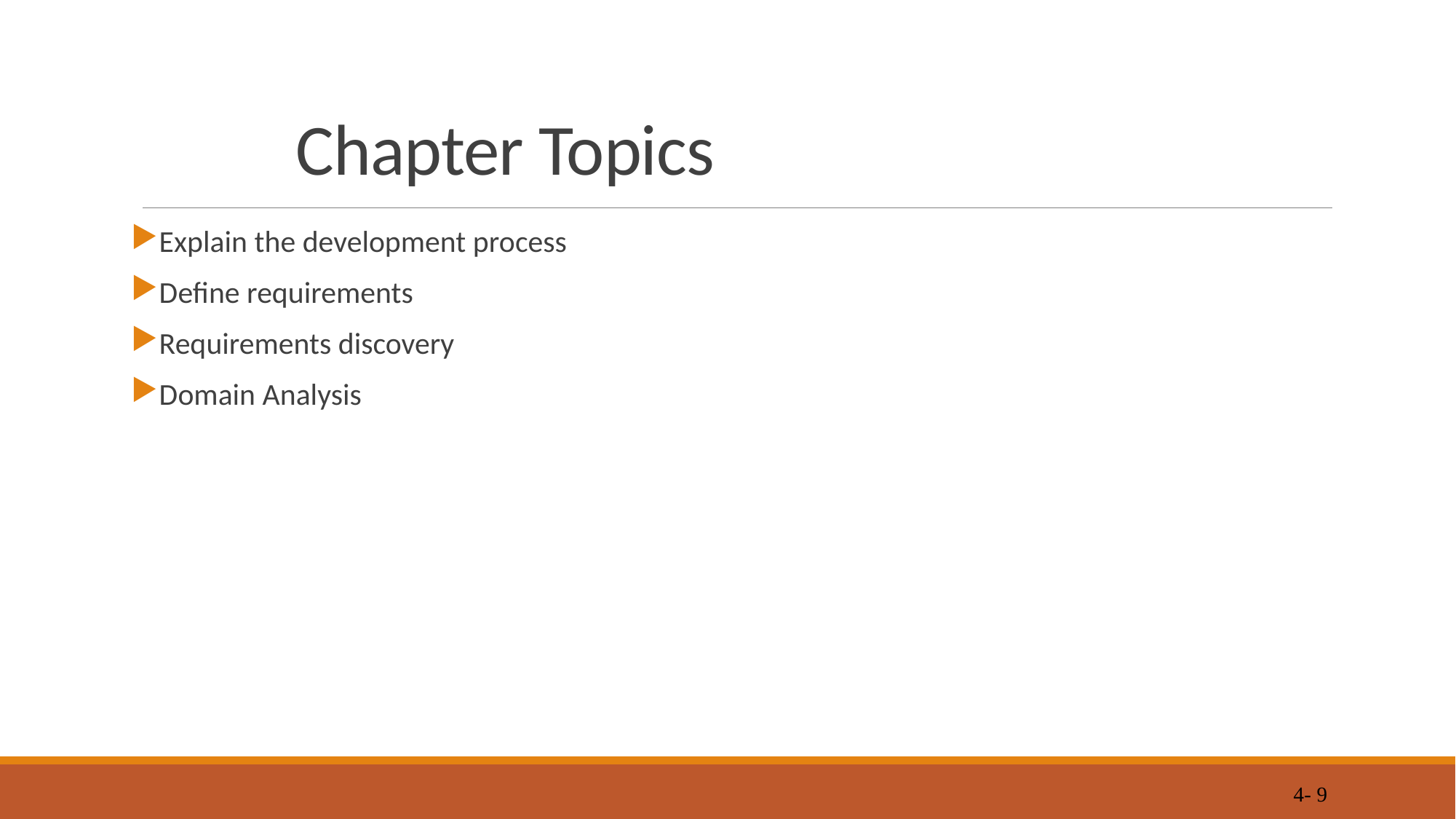

# Chapter Topics
Explain the development process
Define requirements
Requirements discovery
Domain Analysis
4- 9